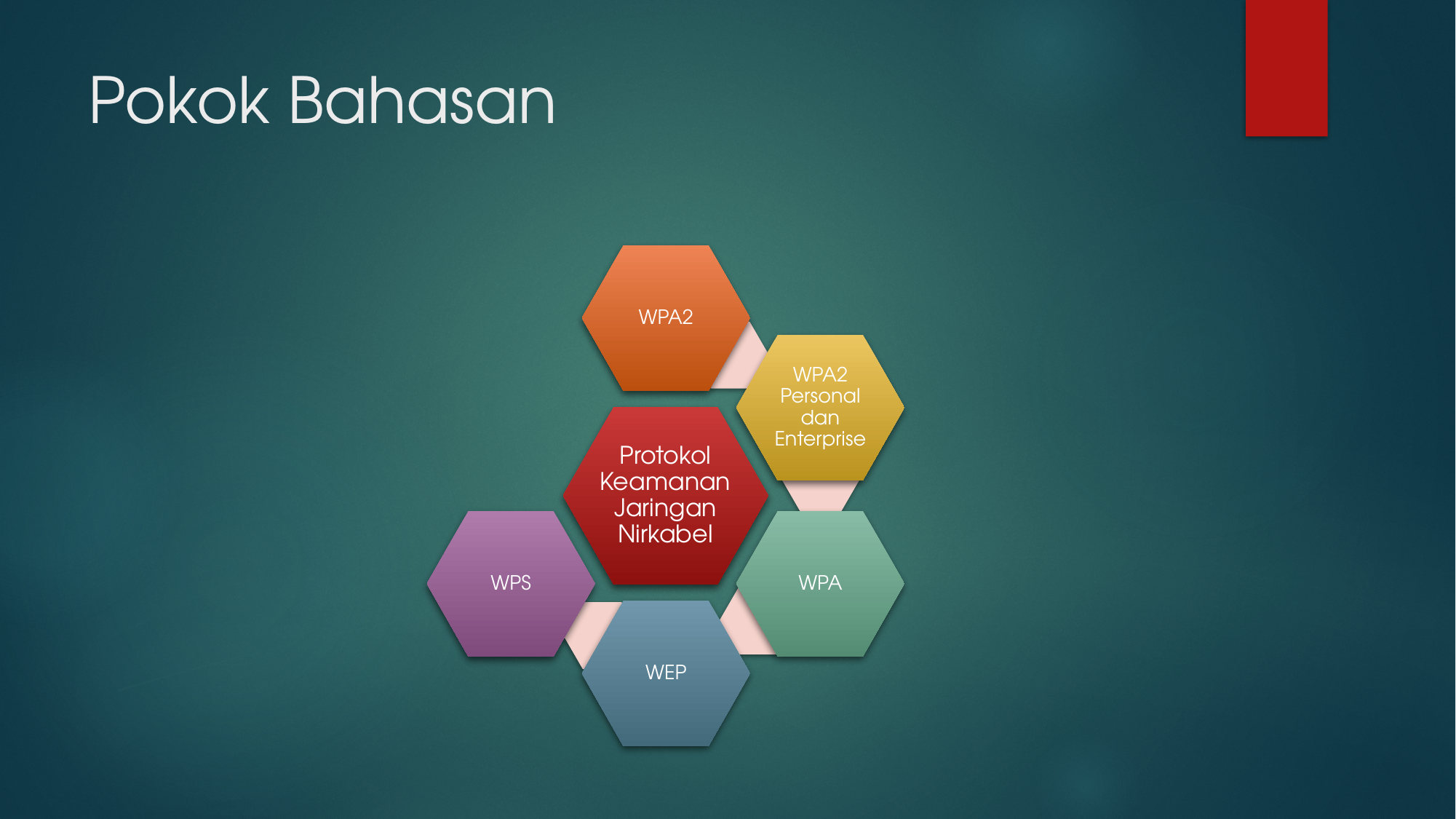

# Pokok Bahasan
Protokol Keamanan Jaringan Nirkabel
WPA2
WPA2 Personal dan Enterprise
WPA
WEP
WPS